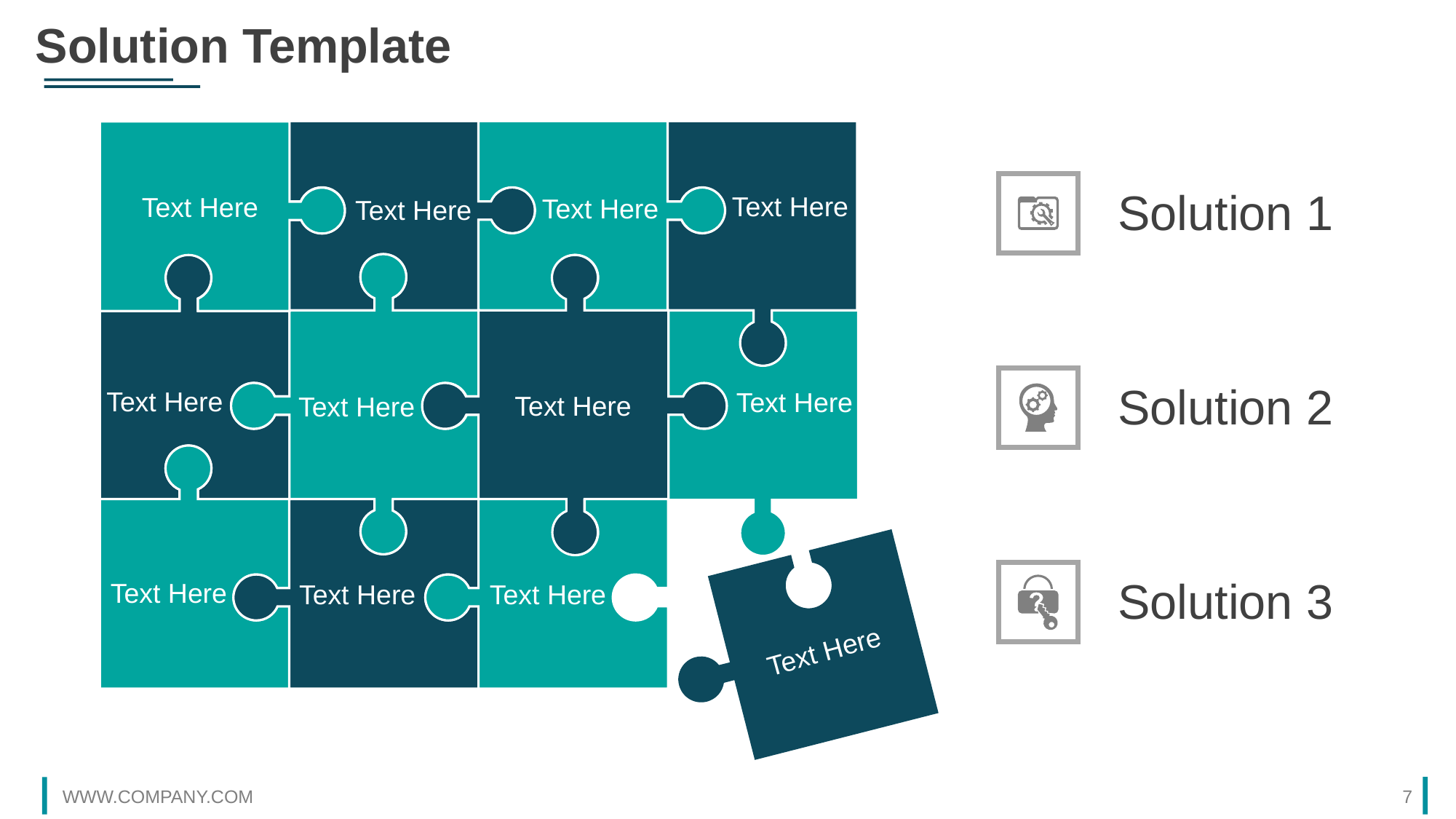

Solution Template

Text Here

Text Here

Text Here

Text Here

Text Here

Text Here

Text Here

Text Here

Text Here

Text Here

Text Here

Text Here

Solution 1

Solution 2

Solution 3
WWW.COMPANY.COM
7